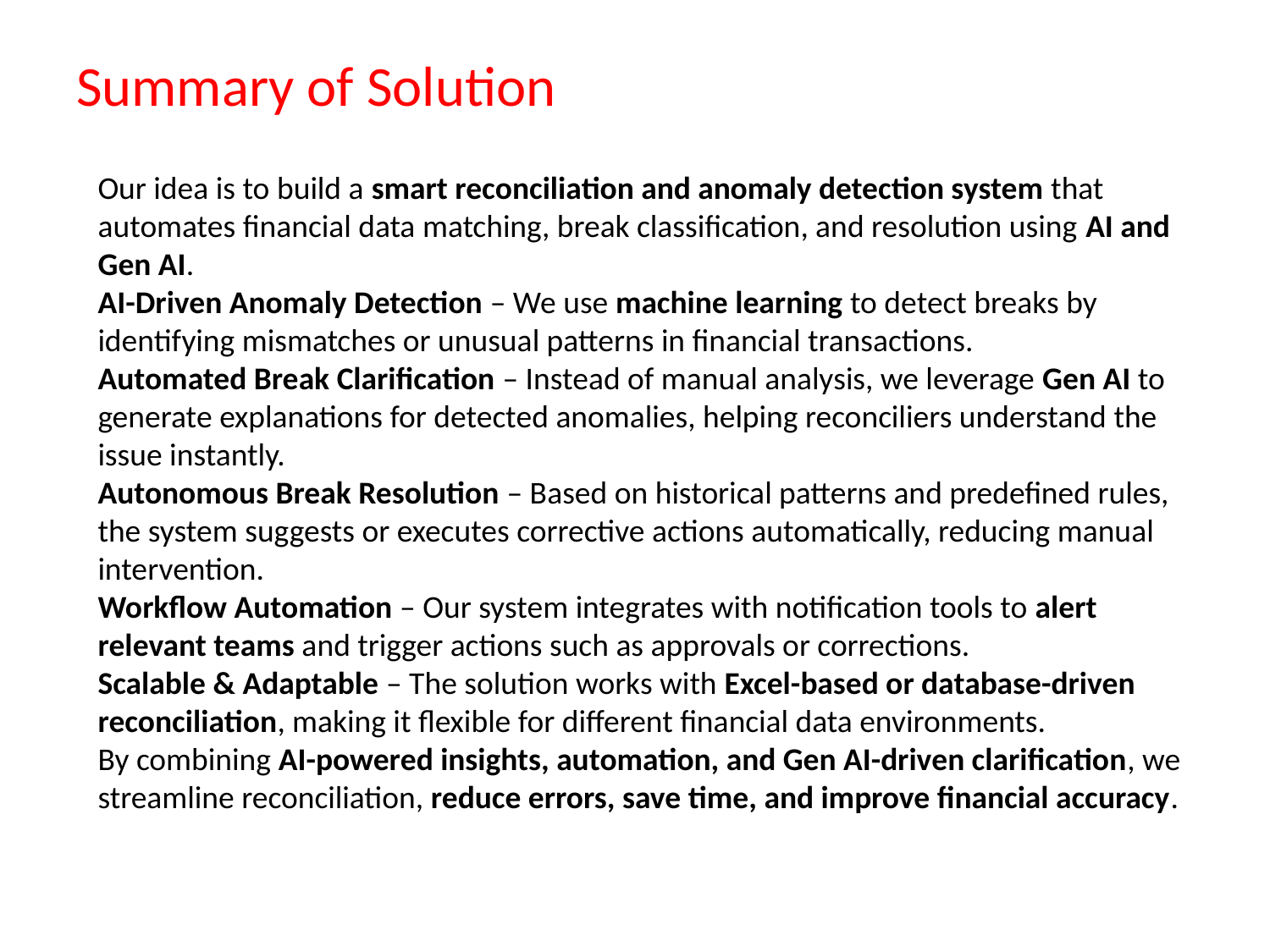

# Summary of Solution
Our idea is to build a smart reconciliation and anomaly detection system that automates financial data matching, break classification, and resolution using AI and Gen AI.
AI-Driven Anomaly Detection – We use machine learning to detect breaks by identifying mismatches or unusual patterns in financial transactions.
Automated Break Clarification – Instead of manual analysis, we leverage Gen AI to generate explanations for detected anomalies, helping reconciliers understand the issue instantly.
Autonomous Break Resolution – Based on historical patterns and predefined rules, the system suggests or executes corrective actions automatically, reducing manual intervention.
Workflow Automation – Our system integrates with notification tools to alert relevant teams and trigger actions such as approvals or corrections.
Scalable & Adaptable – The solution works with Excel-based or database-driven reconciliation, making it flexible for different financial data environments.
By combining AI-powered insights, automation, and Gen AI-driven clarification, we streamline reconciliation, reduce errors, save time, and improve financial accuracy.